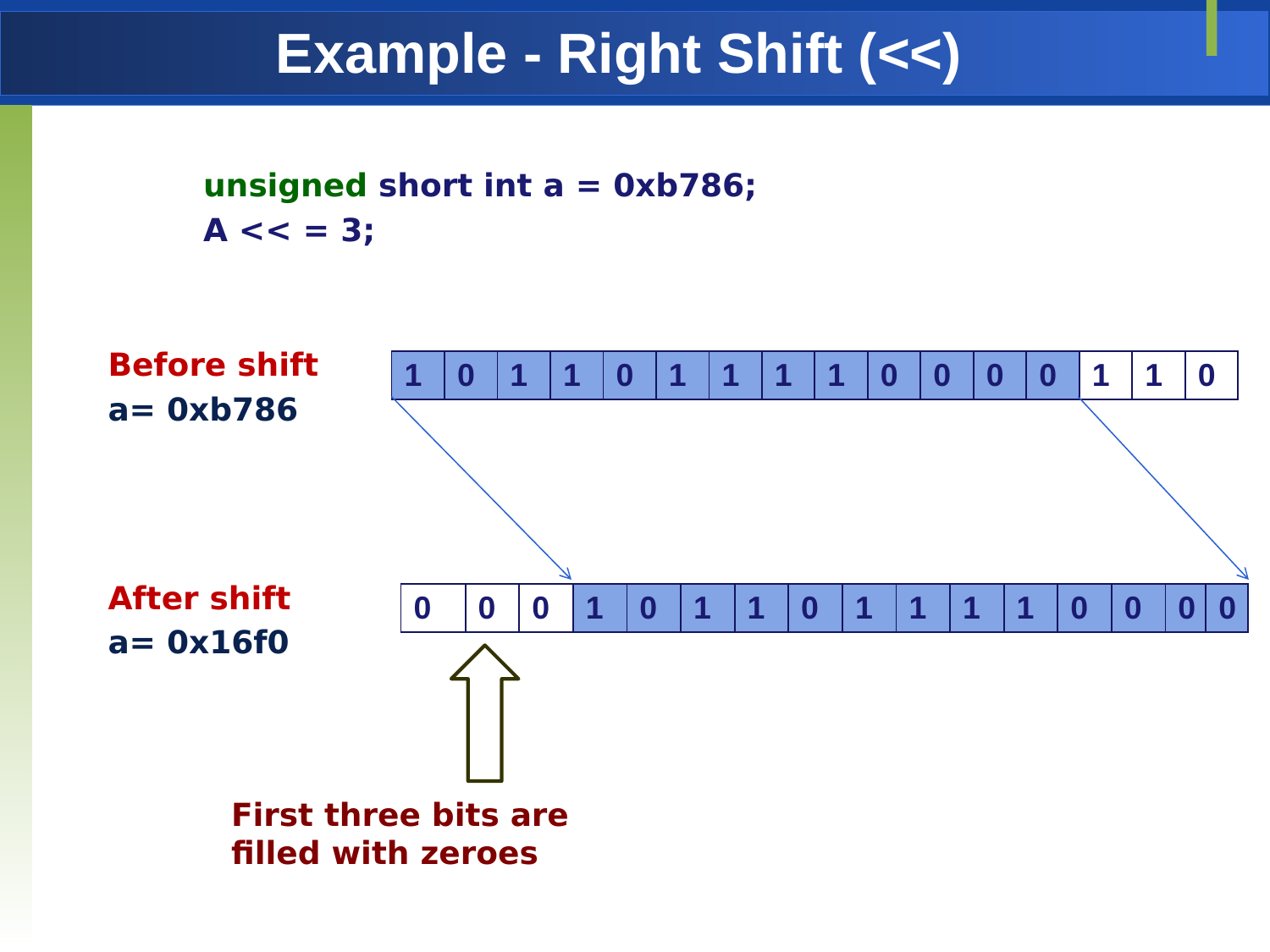

Example - Right Shift (<<)
unsigned short int a = 0xb786;
A << = 3;
Before shift
a= 0xb786
| 1 | 0 | 1 | 1 | 0 | 1 | 1 | 1 | 1 | 0 | 0 | 0 | 0 | 1 | 1 | 0 |
| --- | --- | --- | --- | --- | --- | --- | --- | --- | --- | --- | --- | --- | --- | --- | --- |
After shift
a= 0x16f0
| 0 | 0 | 0 | 1 | 0 | 1 | 1 | 0 | 1 | 1 | 1 | 1 | 0 | 0 | 0 | 0 |
| --- | --- | --- | --- | --- | --- | --- | --- | --- | --- | --- | --- | --- | --- | --- | --- |

First three bits are
filled with zeroes